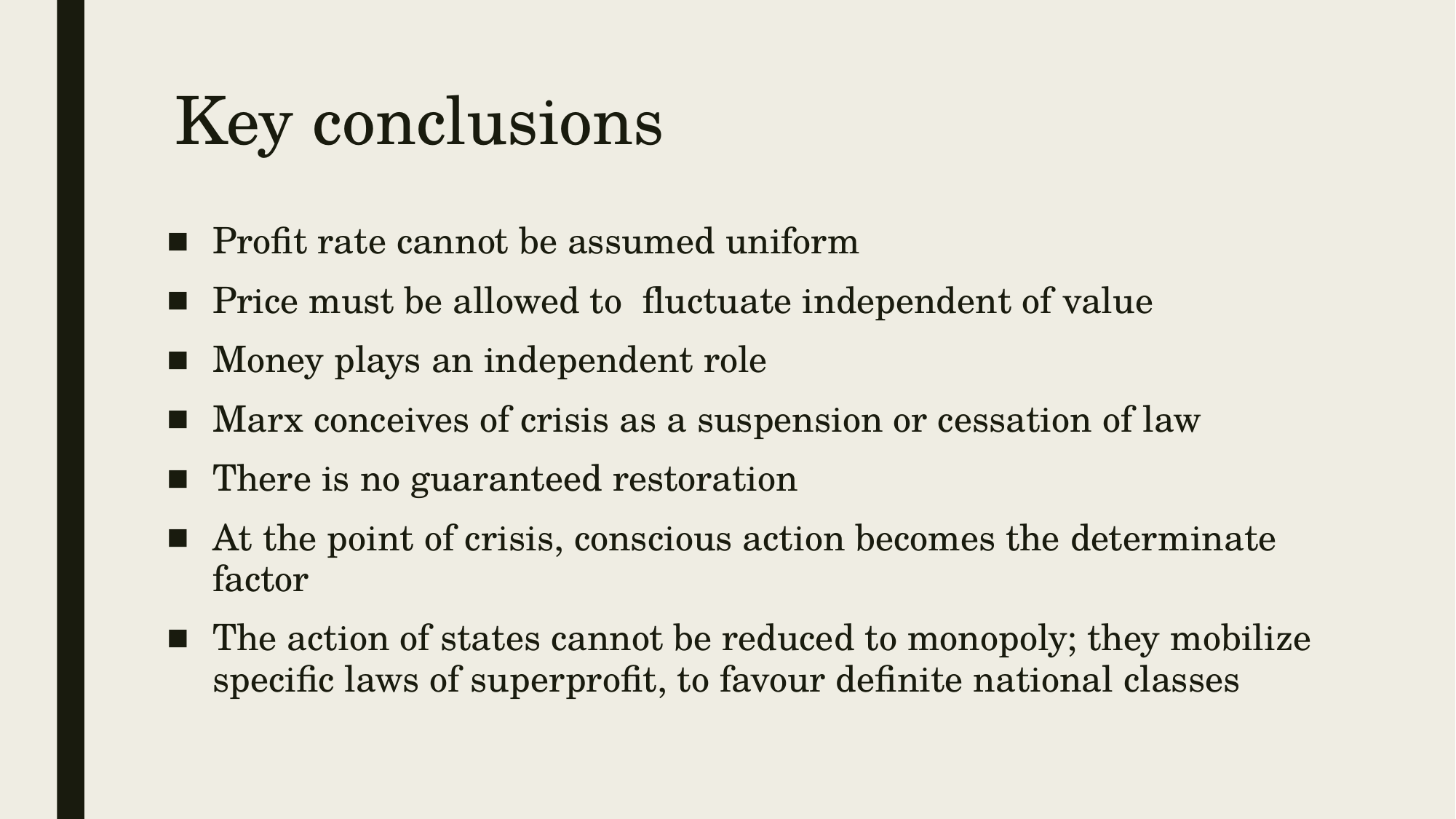

# Key conclusions
Profit rate cannot be assumed uniform
Price must be allowed to  fluctuate independent of value
Money plays an independent role
Marx conceives of crisis as a suspension or cessation of law
There is no guaranteed restoration
At the point of crisis, conscious action becomes the determinate factor
The action of states cannot be reduced to monopoly; they mobilize specific laws of superprofit, to favour definite national classes